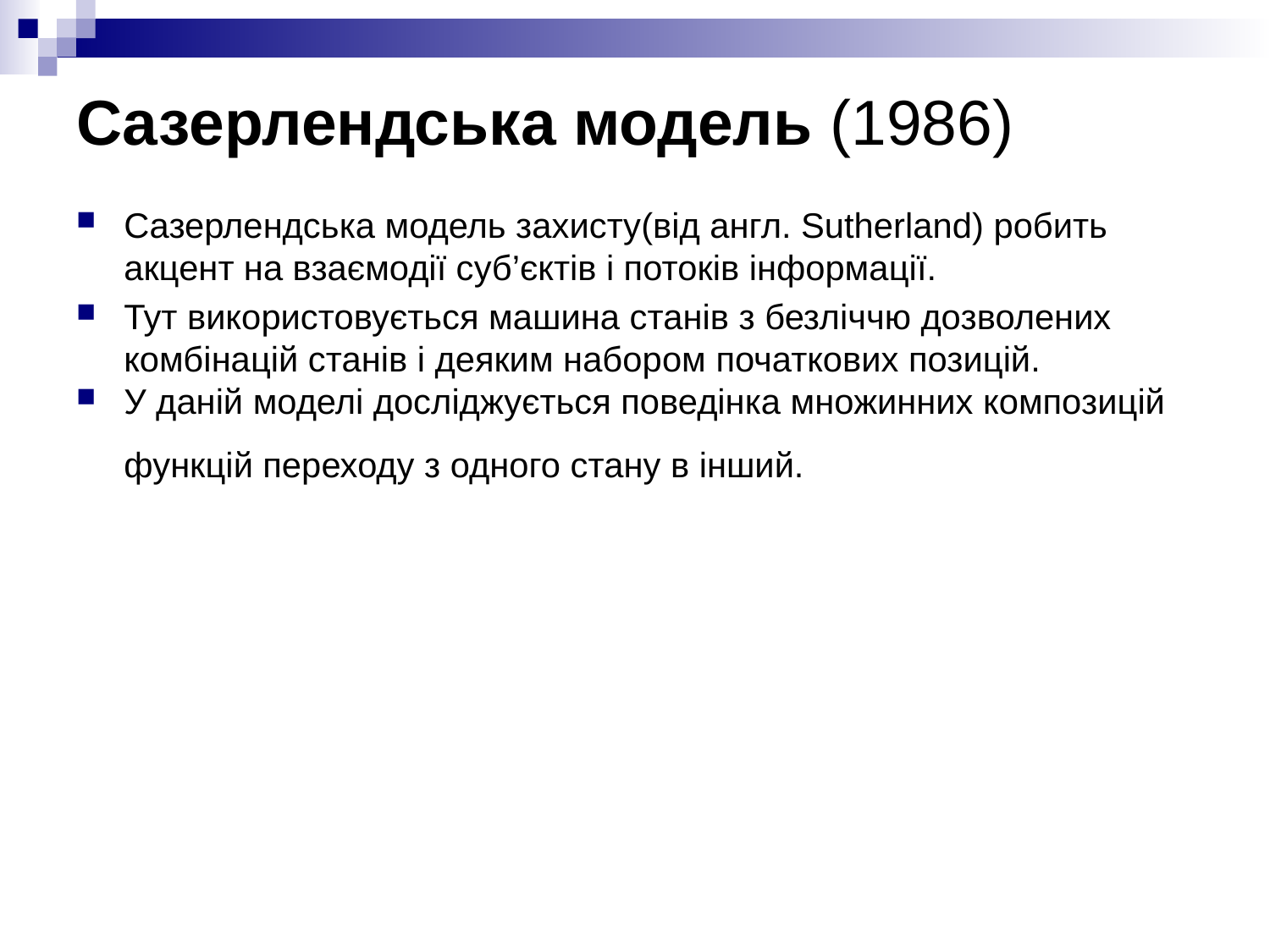

# Сазерлендська модель (1986)
Сазерлендська модель захисту(від англ. Sutherland) робить акцент на взаємодії суб’єктів і потоків інформації.
Тут використовується машина станів з безліччю дозволених комбінацій станів і деяким набором початкових позицій.
У даній моделі досліджується поведінка множинних композицій функцій переходу з одного стану в інший.